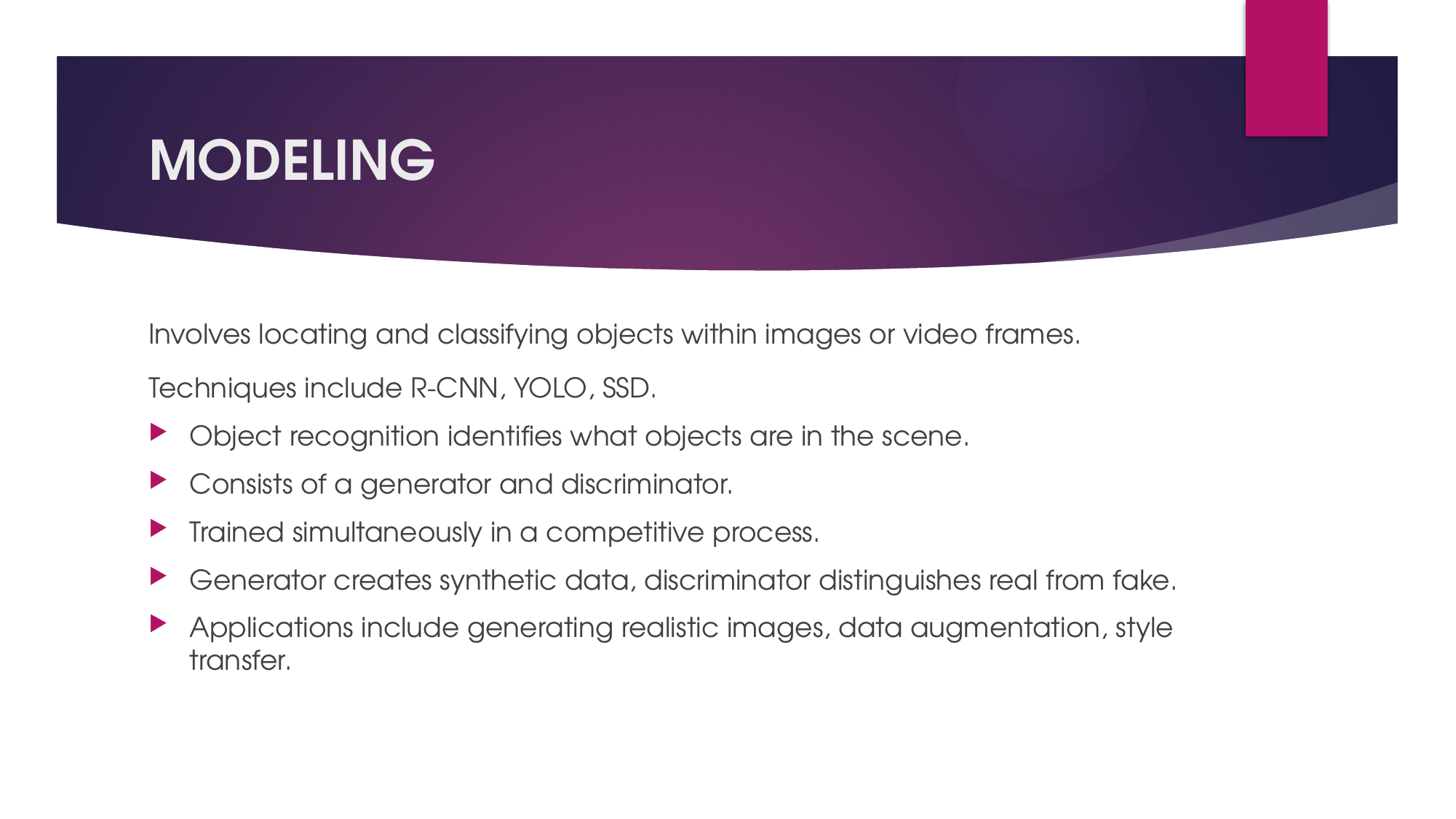

# MODELING
Involves locating and classifying objects within images or video frames.
Techniques include R-CNN, YOLO, SSD.
Object recognition identifies what objects are in the scene.
Consists of a generator and discriminator.
Trained simultaneously in a competitive process.
Generator creates synthetic data, discriminator distinguishes real from fake.
Applications include generating realistic images, data augmentation, style transfer.